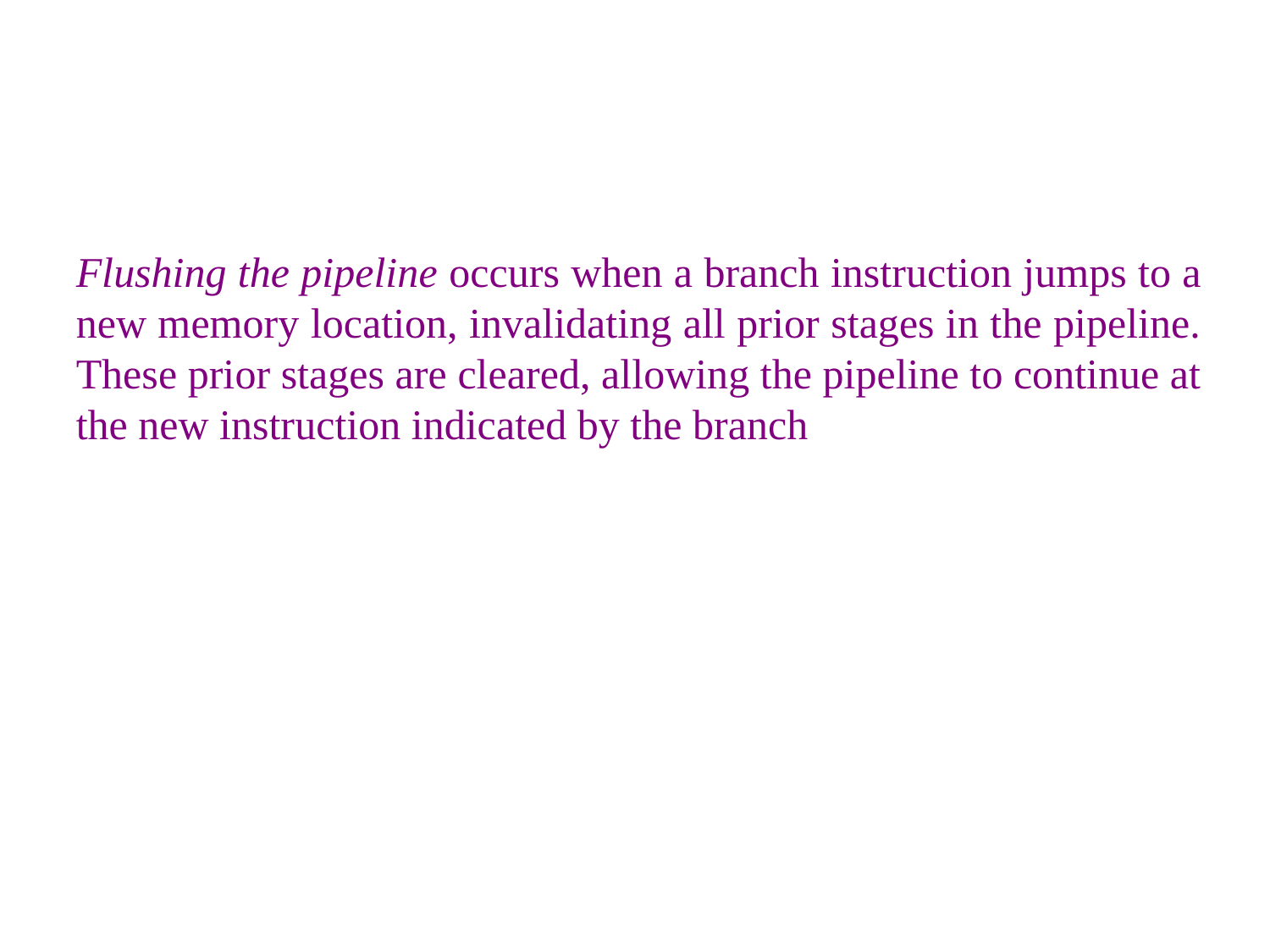

Flushing the pipeline occurs when a branch instruction jumps to a new memory location, invalidating all prior stages in the pipeline. These prior stages are cleared, allowing the pipeline to continue at the new instruction indicated by the branch